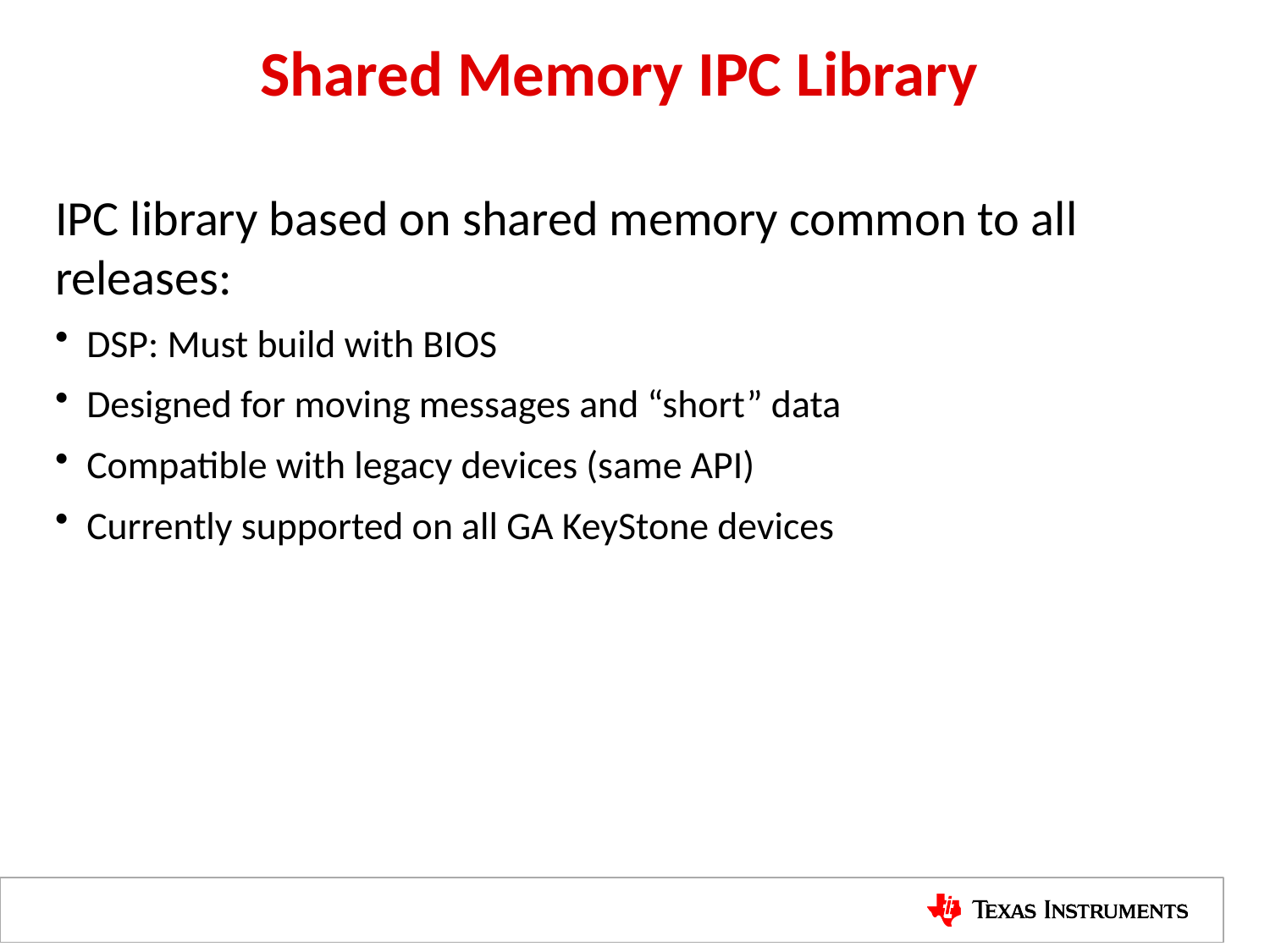

# Shared Memory IPC Library
IPC library based on shared memory common to all releases:
DSP: Must build with BIOS
Designed for moving messages and “short” data
Compatible with legacy devices (same API)
Currently supported on all GA KeyStone devices